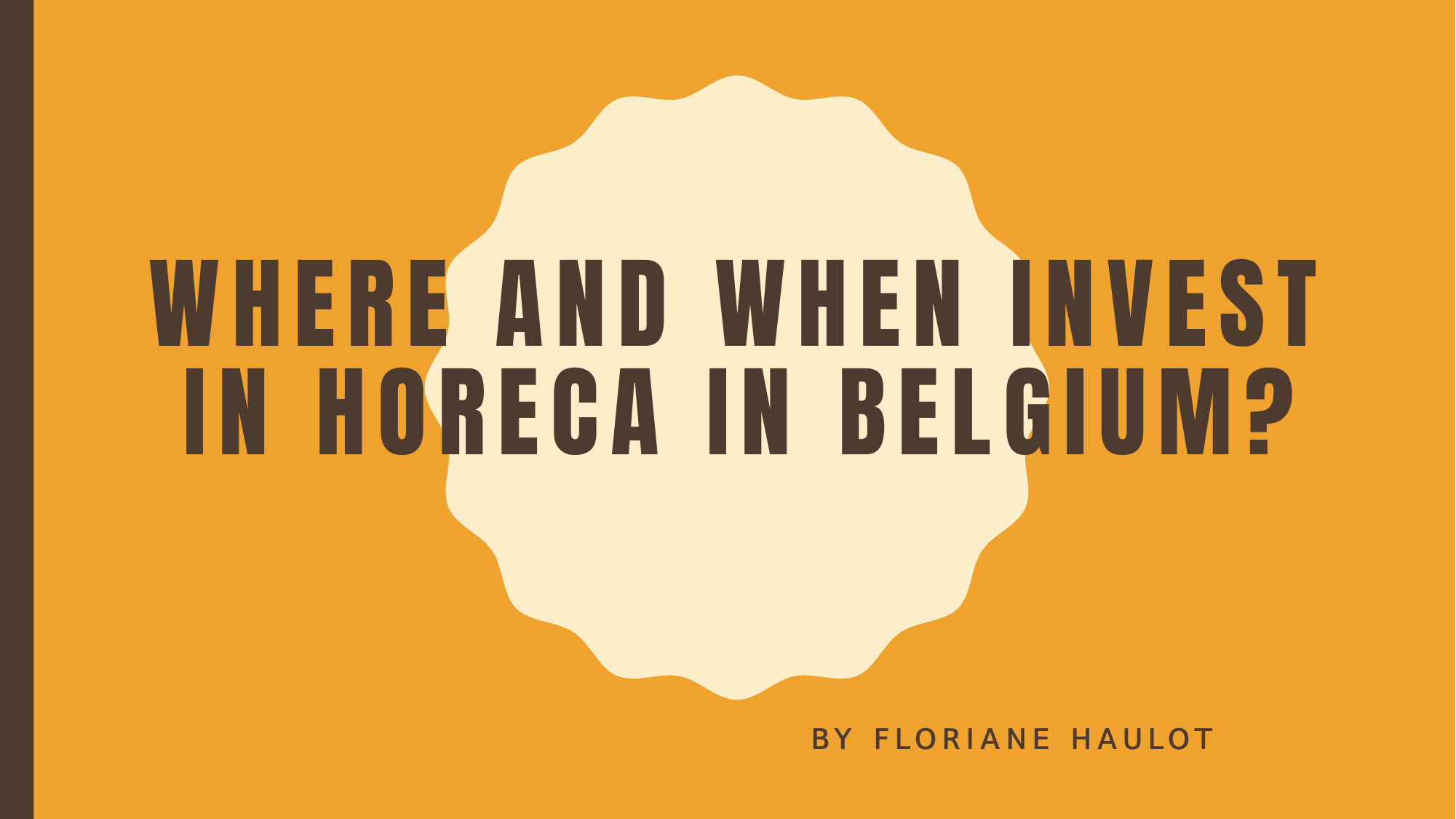

# WHERe AND WHEN INVEST IN HORECA IN BELGIUm?
By Floriane HAULOT